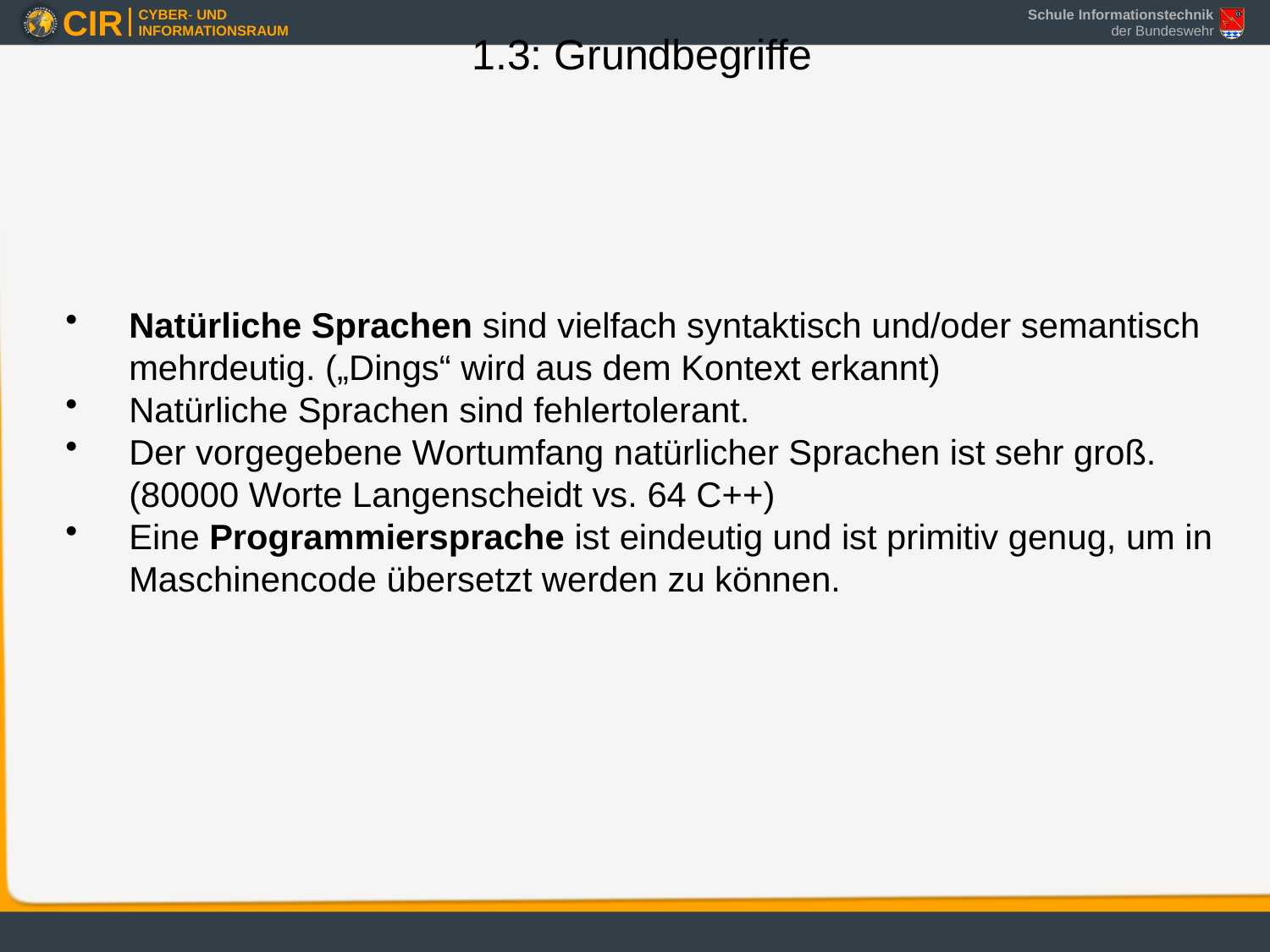

1.3: Grundbegriffe
Natürliche Sprachen sind vielfach syntaktisch und/oder semantisch mehrdeutig. („Dings“ wird aus dem Kontext erkannt)
Natürliche Sprachen sind fehlertolerant.
Der vorgegebene Wortumfang natürlicher Sprachen ist sehr groß. (80000 Worte Langenscheidt vs. 64 C++)
Eine Programmiersprache ist eindeutig und ist primitiv genug, um in Maschinencode übersetzt werden zu können.